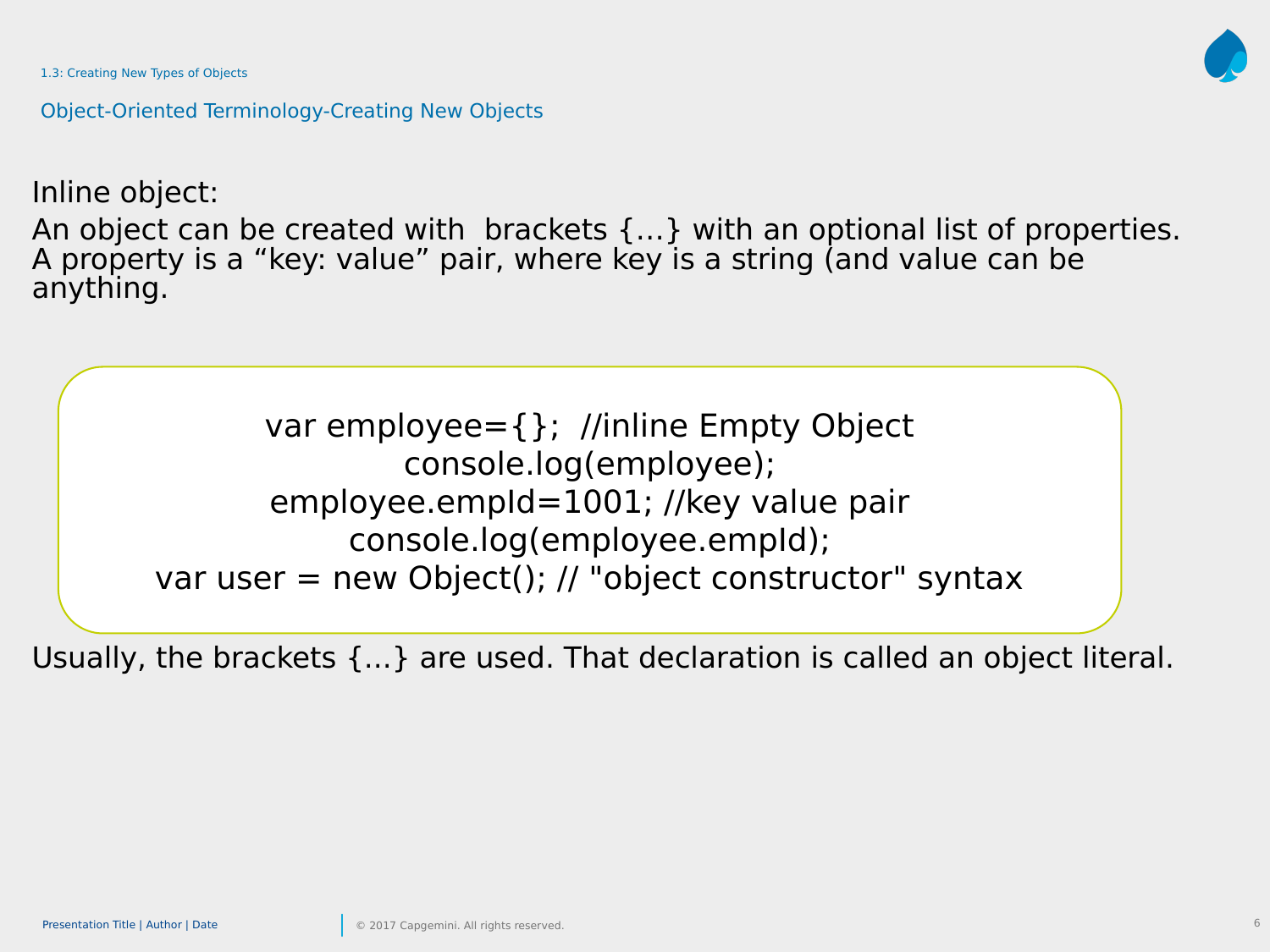

1.3: Creating New Types of Objects
Object-Oriented Terminology-Creating New Objects
Inline object:
An object can be created with  brackets {…} with an optional list of properties. A property is a “key: value” pair, where key is a string (and value can be anything.

Usually, the brackets {...} are used. That declaration is called an object literal.
var employee={};  //inline Empty Object
console.log(employee);
employee.empId=1001; //key value pair
console.log(employee.empId);
var user = new Object(); // "object constructor" syntax